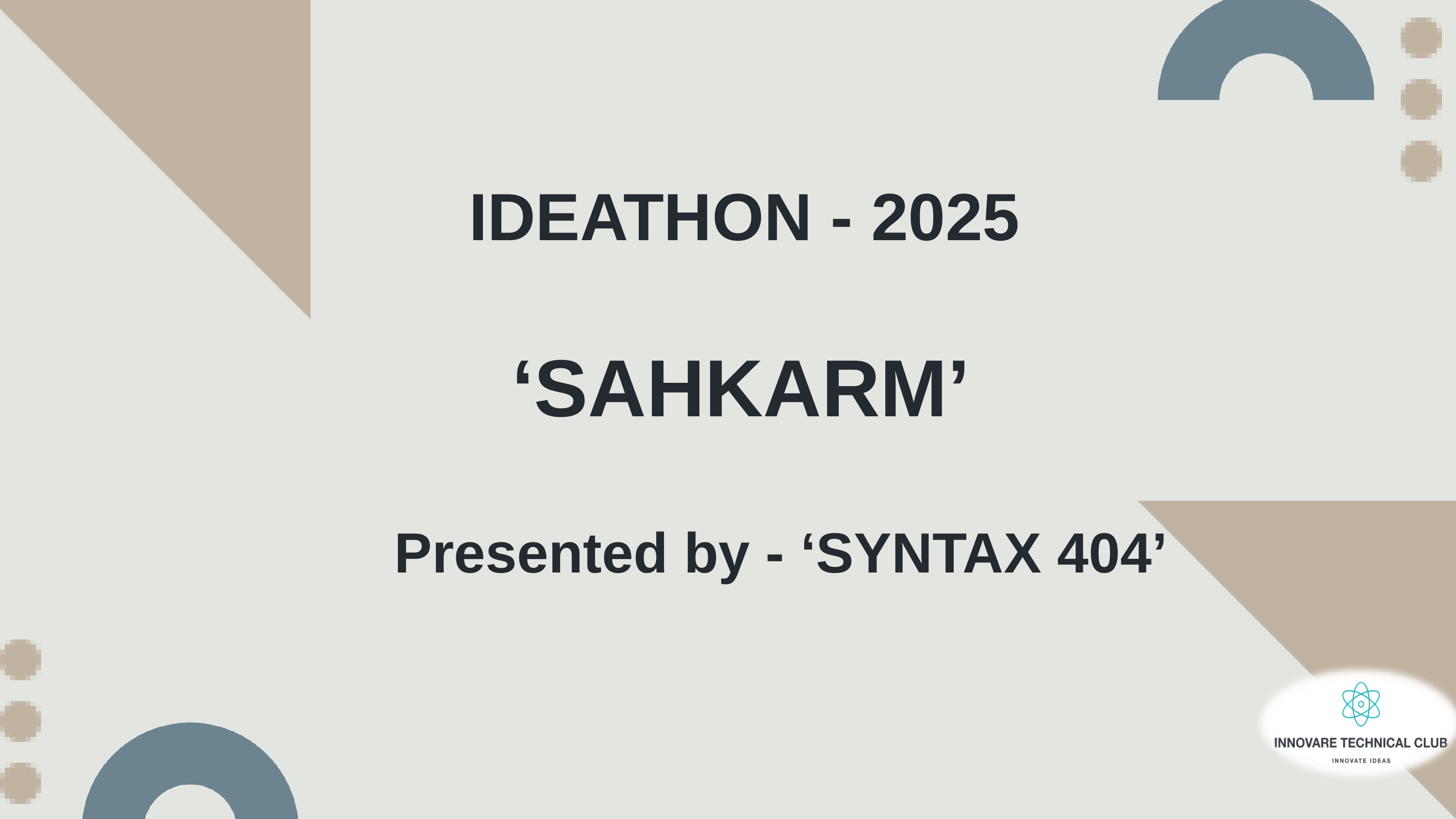

IDEATHON - 2025
‘SAHKARM’

Presented by - ‘SYNTAX 404’